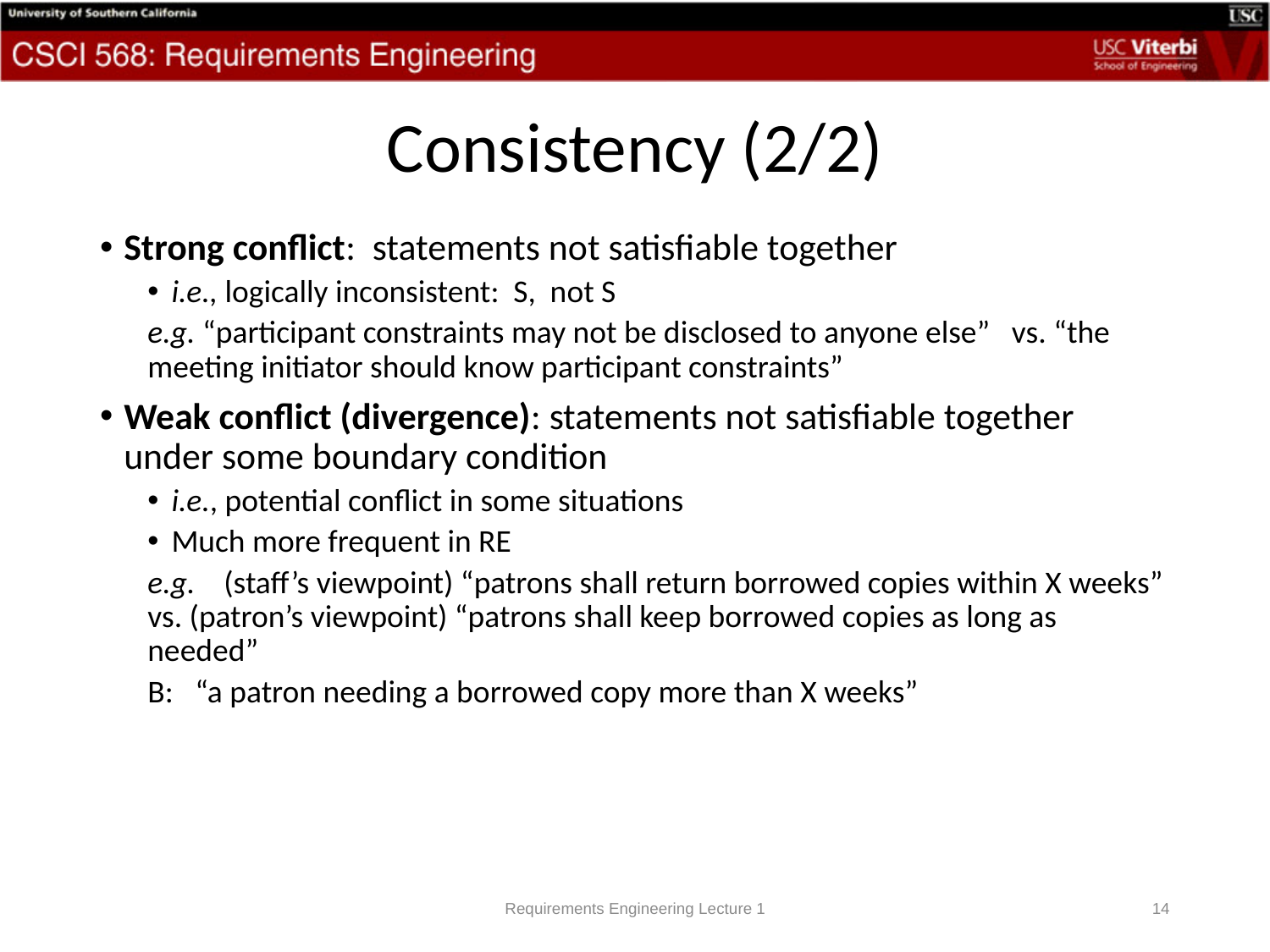

# Consistency (2/2)
Strong conflict:  statements not satisfiable together
i.e., logically inconsistent:  S,  not S
e.g. “participant constraints may not be disclosed to anyone else”   vs. “the meeting initiator should know participant constraints”
Weak conflict (divergence): statements not satisfiable together under some boundary condition
i.e., potential conflict in some situations
Much more frequent in RE
e.g.    (staff’s viewpoint) “patrons shall return borrowed copies within X weeks” vs. (patron’s viewpoint) “patrons shall keep borrowed copies as long as needed”
B:   “a patron needing a borrowed copy more than X weeks”

Requirements Engineering Lecture 1
14